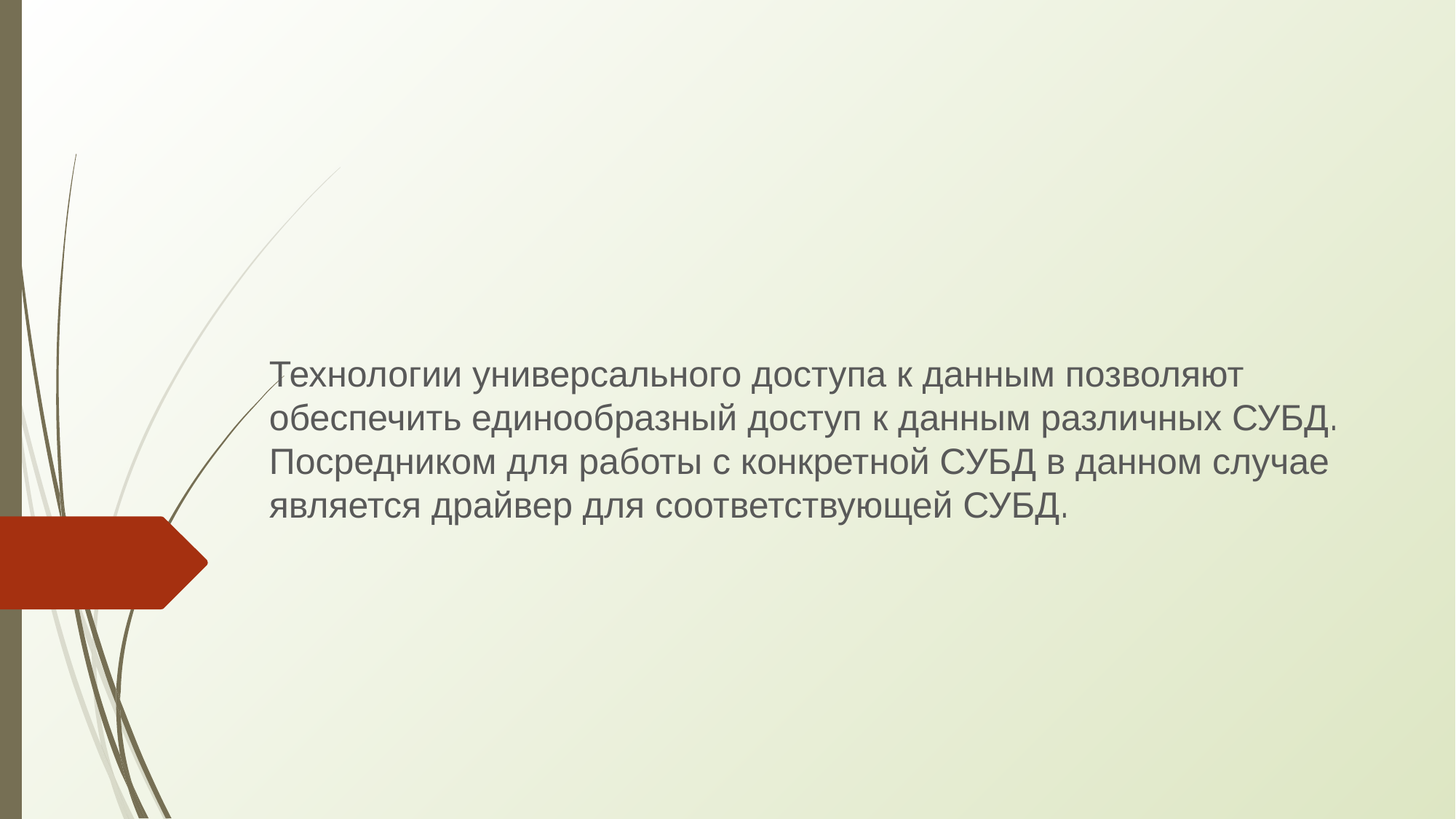

Технологии универсального доступа к данным позволяют обеспечить единообразный доступ к данным различных СУБД. Посредником для работы с конкретной СУБД в данном случае является драйвер для соответствующей СУБД.